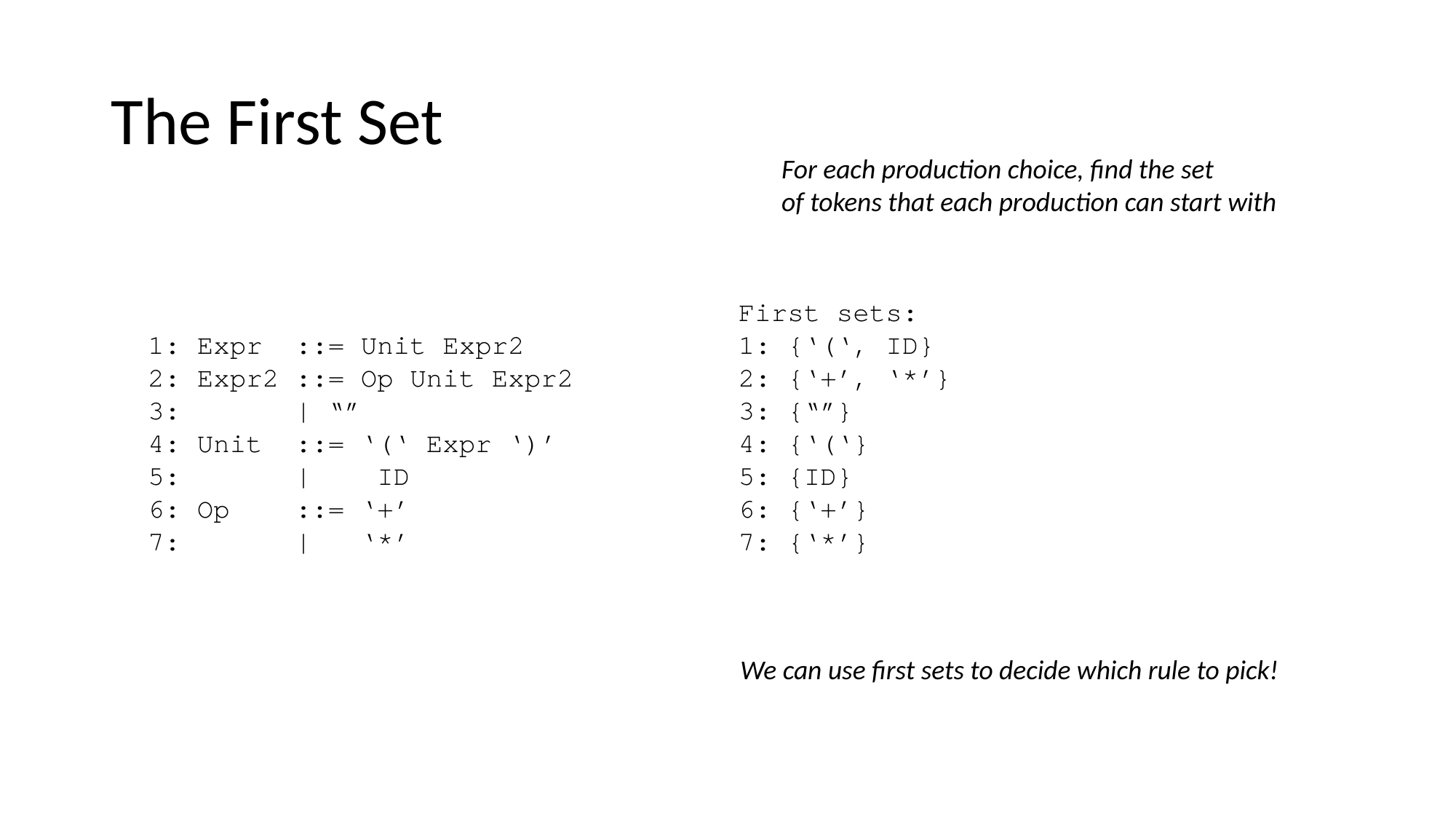

# The First Set
For each production choice, find the set
of tokens that each production can start with
First sets:
1: {‘(‘, ID}
2: {‘+’, ‘*’}
3: {“”}
4: {‘(‘}
5: {ID}
6: {‘+’}
7: {‘*’}
1: Expr  ::= Unit Expr2
2: Expr2 ::= Op Unit Expr2
3:       | “”
4: Unit  ::= ‘(‘ Expr ‘)’
5:       |    ID
6: Op    ::= ‘+’
7:       |   ‘*’
We can use first sets to decide which rule to pick!